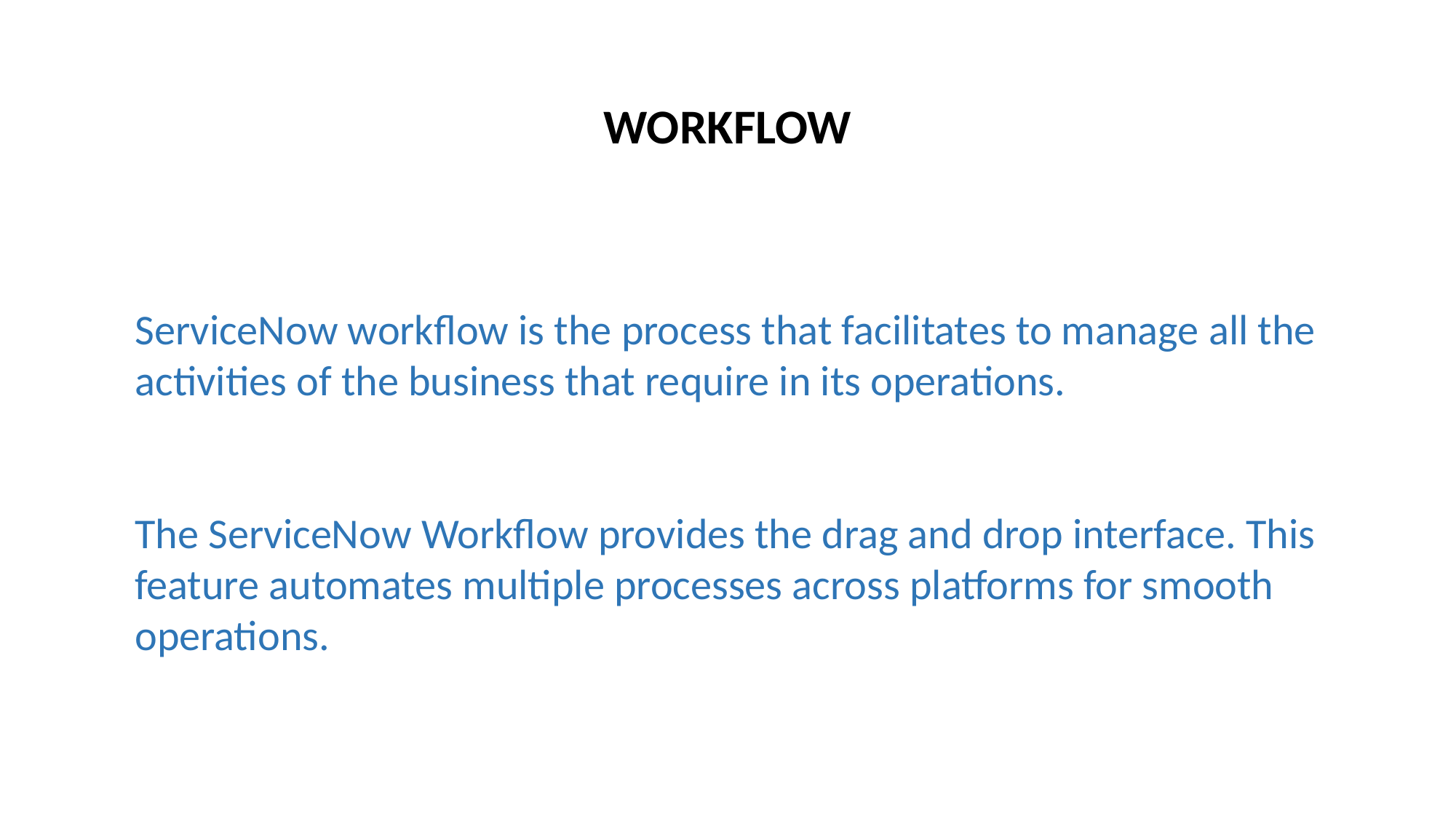

WORKFLOW

ServiceNow workflow is the process that facilitates to manage all the activities of the business that require in its operations.

The ServiceNow Workflow provides the drag and drop interface. This feature automates multiple processes across platforms for smooth operations.